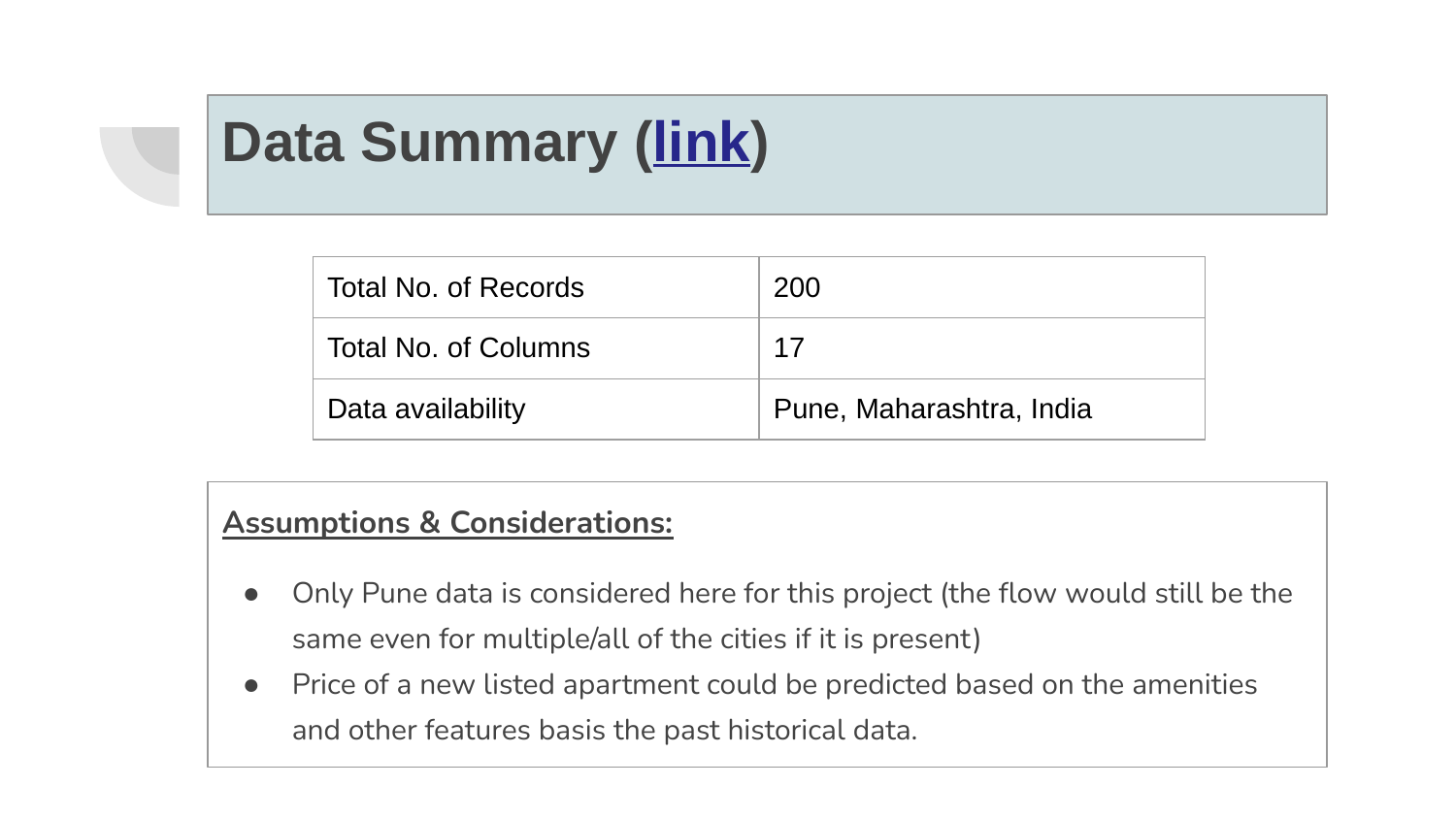

# Data Summary (link)
| Total No. of Records | 200 |
| --- | --- |
| Total No. of Columns | 17 |
| Data availability | Pune, Maharashtra, India |
Assumptions & Considerations:
Only Pune data is considered here for this project (the flow would still be the same even for multiple/all of the cities if it is present)
Price of a new listed apartment could be predicted based on the amenities and other features basis the past historical data.